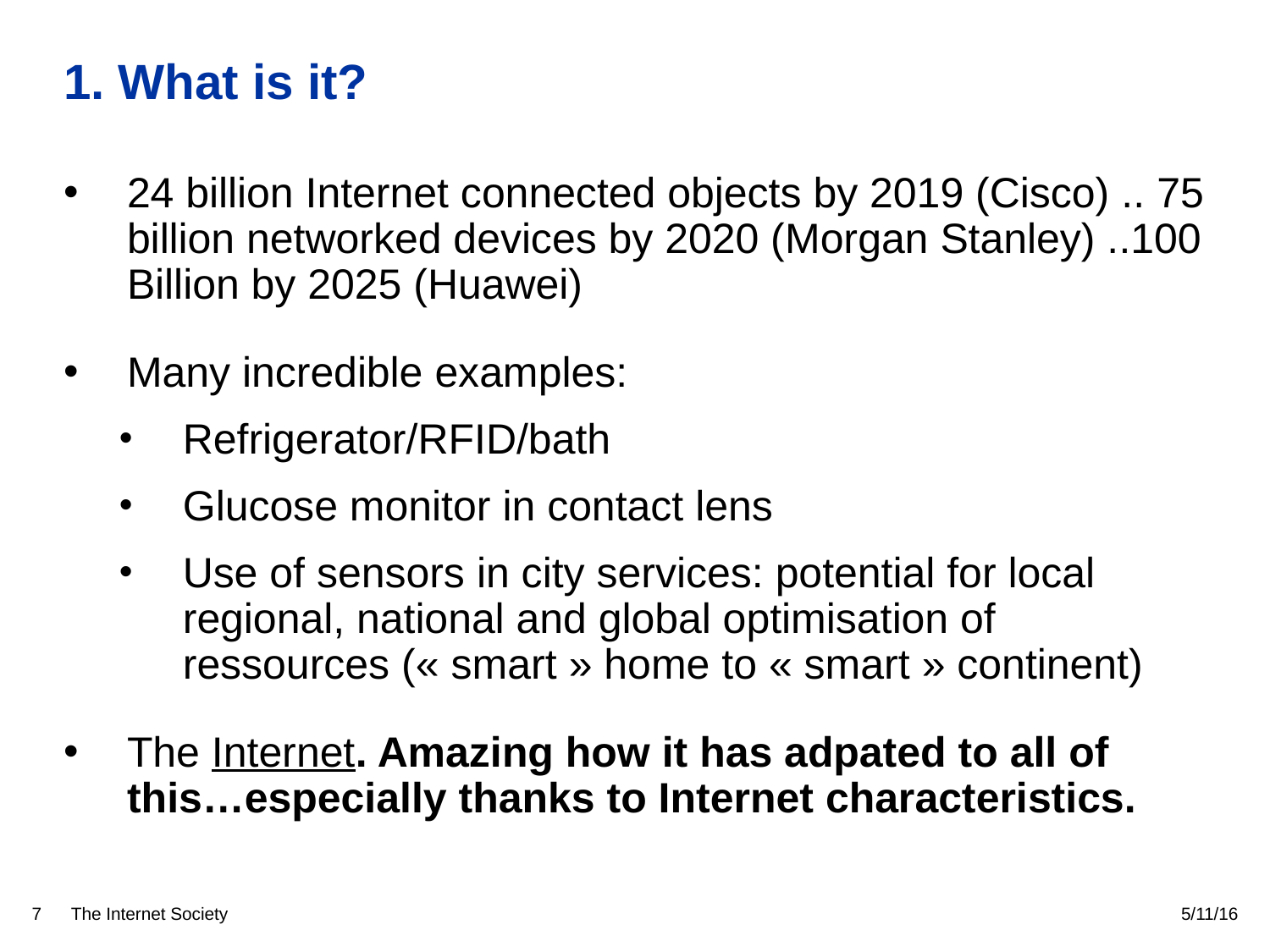

# 1. What is it?
24 billion Internet connected objects by 2019 (Cisco) .. 75 billion networked devices by 2020 (Morgan Stanley) ..100 Billion by 2025 (Huawei)
Many incredible examples:
Refrigerator/RFID/bath
Glucose monitor in contact lens
Use of sensors in city services: potential for local regional, national and global optimisation of ressources (« smart » home to « smart » continent)
The Internet. Amazing how it has adpated to all of this…especially thanks to Internet characteristics.

7
5/11/16